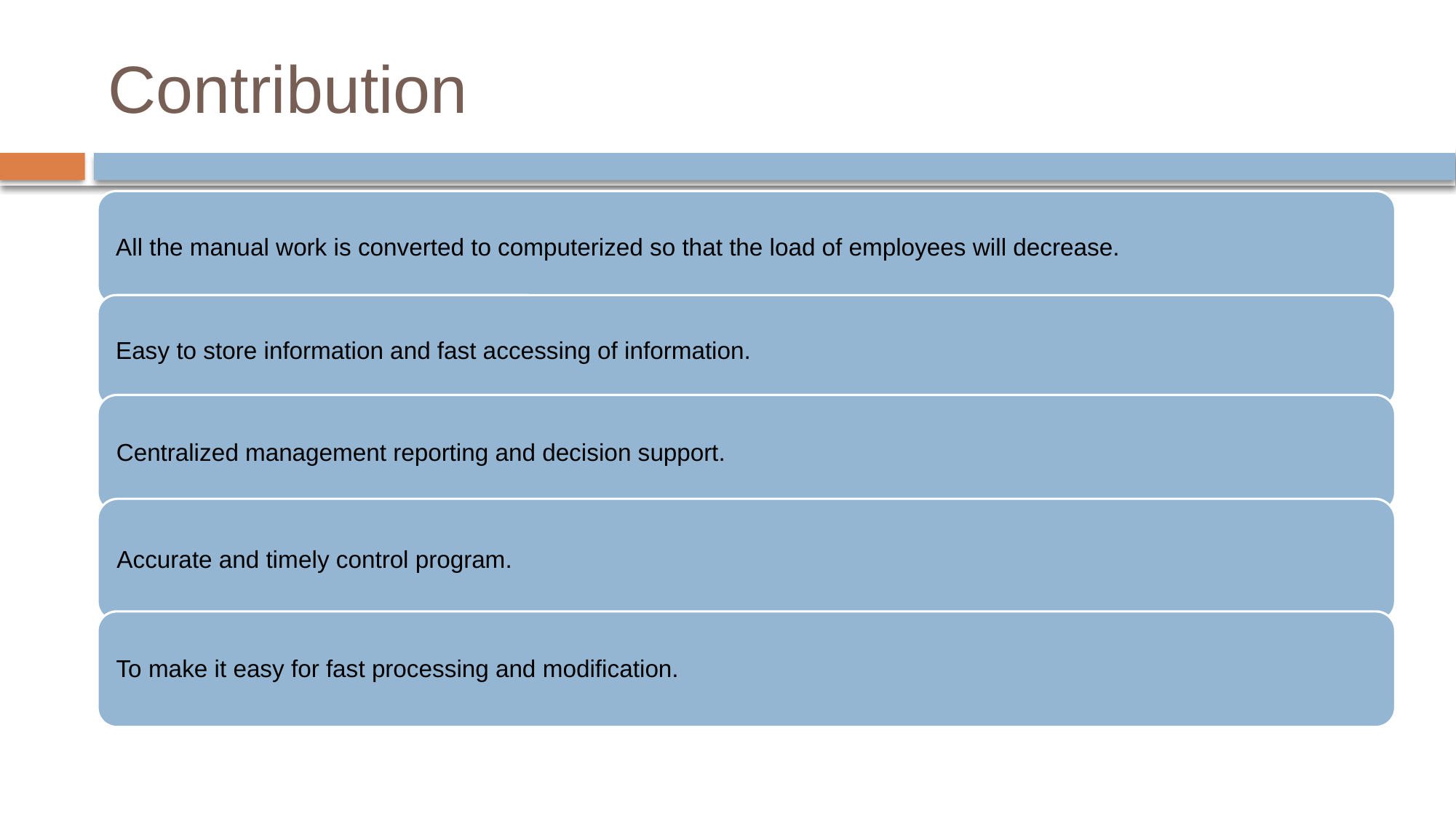

# Contribution
All the manual work is converted to computerized so that the load of employees will decrease.
Easy to store information and fast accessing of information.
Centralized management reporting and decision support.
Accurate and timely control program.
To make it easy for fast processing and modification.